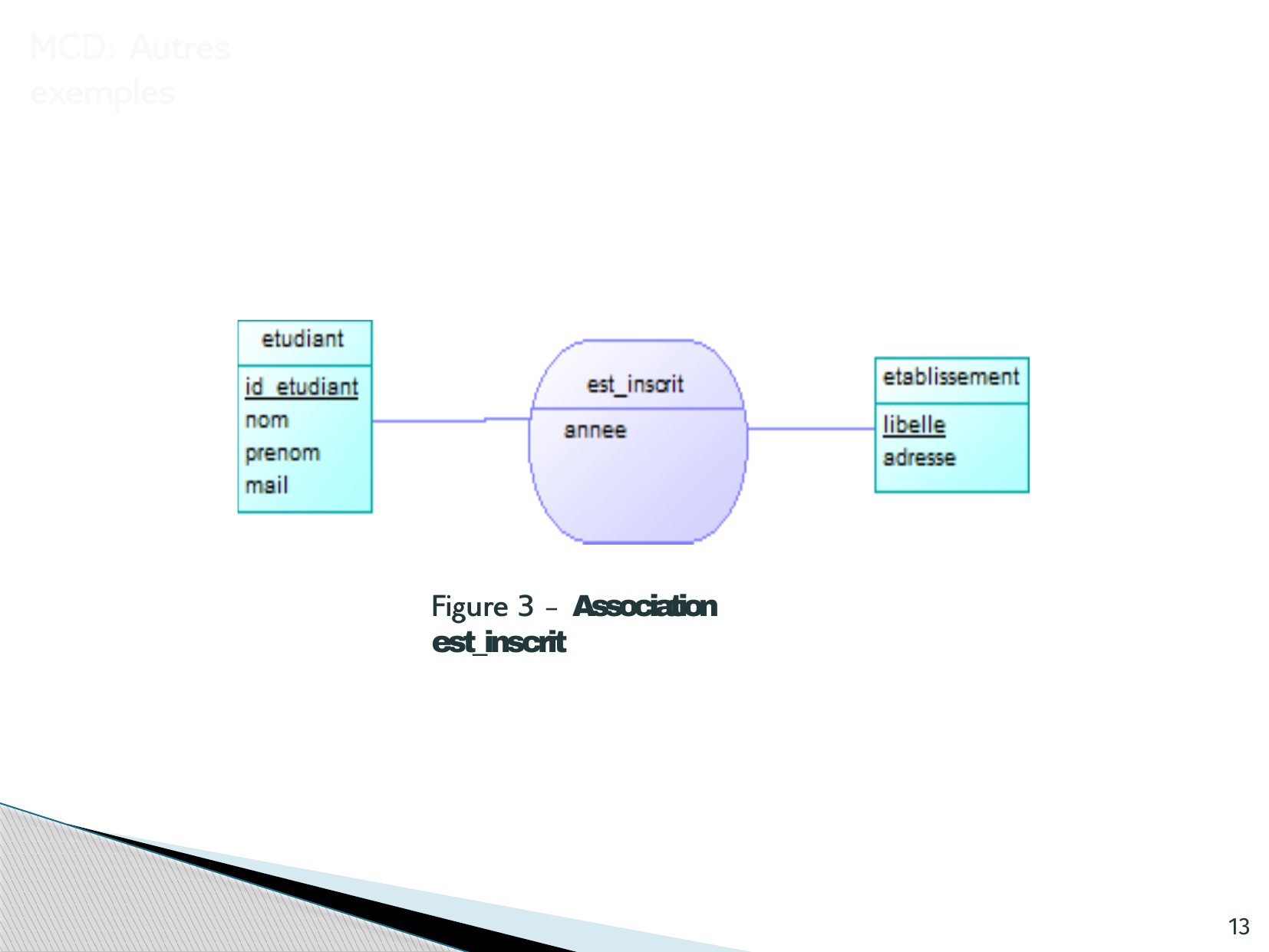

MCD: Autres exemples

Figure 3 – Association est_inscrit
13